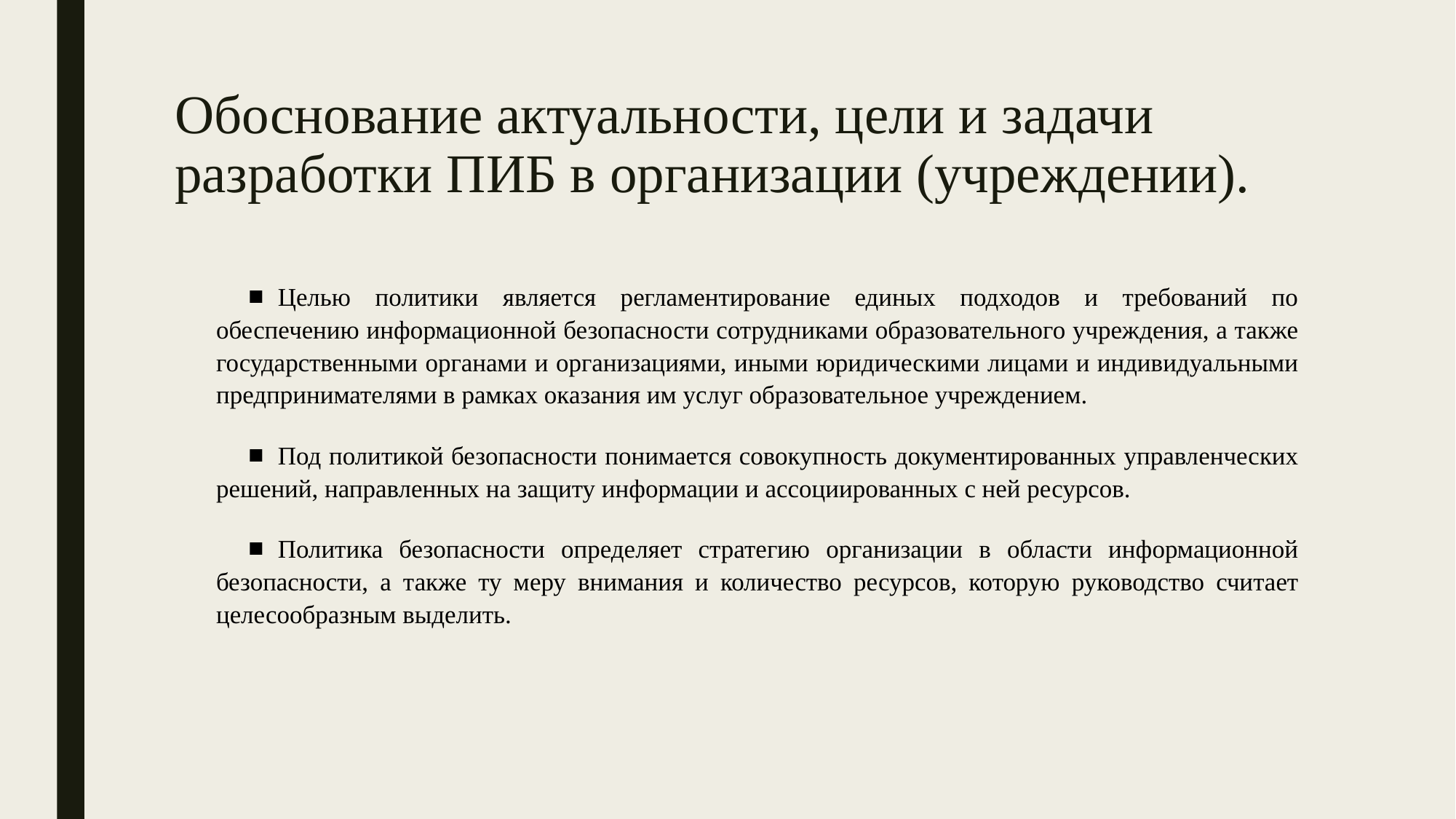

# Обоснование актуальности, цели и задачи разработки ПИБ в организации (учреждении).
Целью политики является регламентирование единых подходов и требований по обеспечению информационной безопасности сотрудниками образовательного учреждения, а также государственными органами и организациями, иными юридическими лицами и индивидуальными предпринимателями в рамках оказания им услуг образовательное учреждением.
Под политикой безопасности понимается совокупность документированных управленческих решений, направленных на защиту информации и ассоциированных с ней ресурсов.
Политика безопасности определяет стратегию организации в области информационной безопасности, а также ту меру внимания и количество ресурсов, которую руководство считает целесообразным выделить.